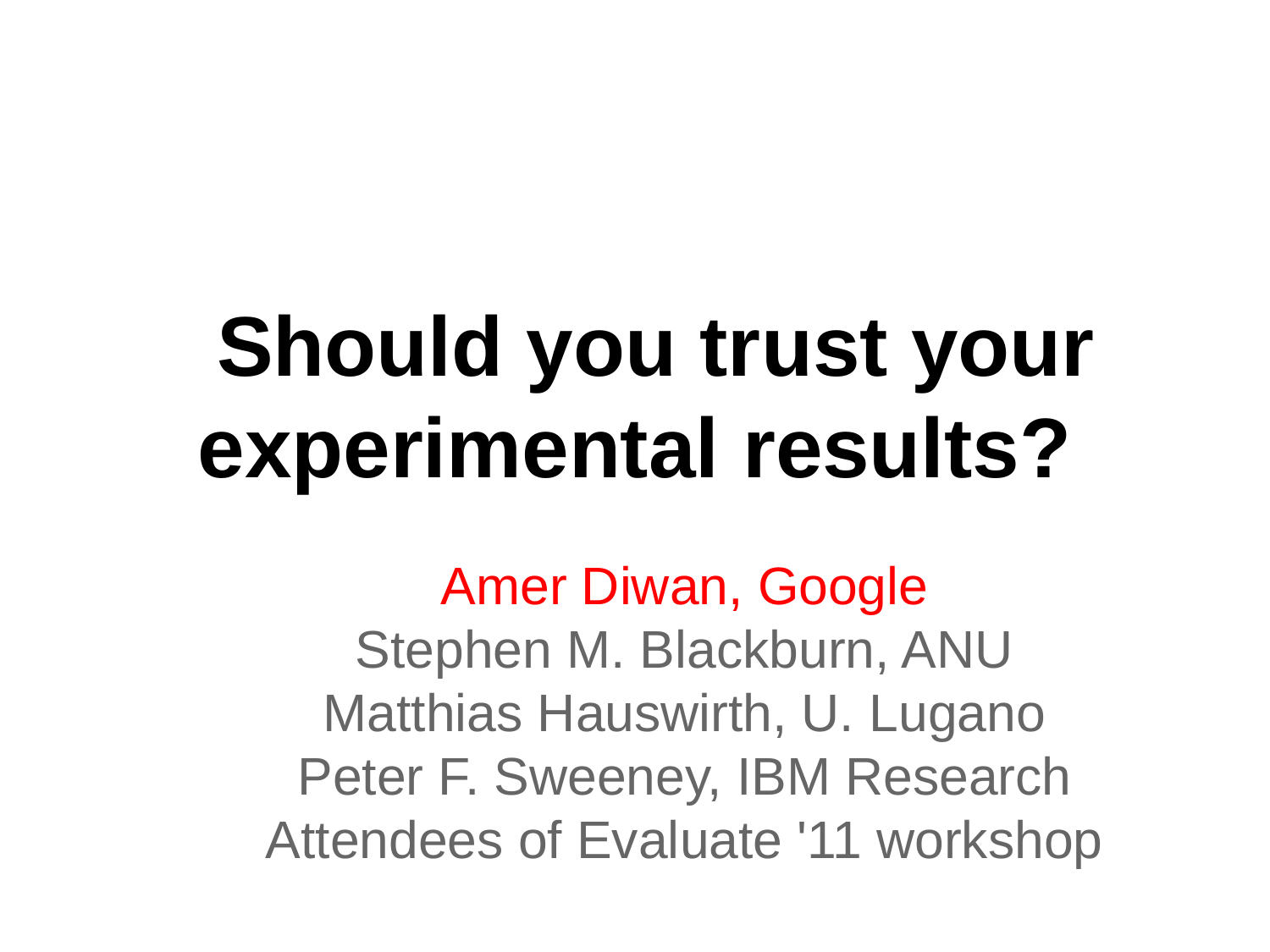

# Should you trust your experimental results?
Amer Diwan, Google
Stephen M. Blackburn, ANU
Matthias Hauswirth, U. Lugano
Peter F. Sweeney, IBM Research
Attendees of Evaluate '11 workshop